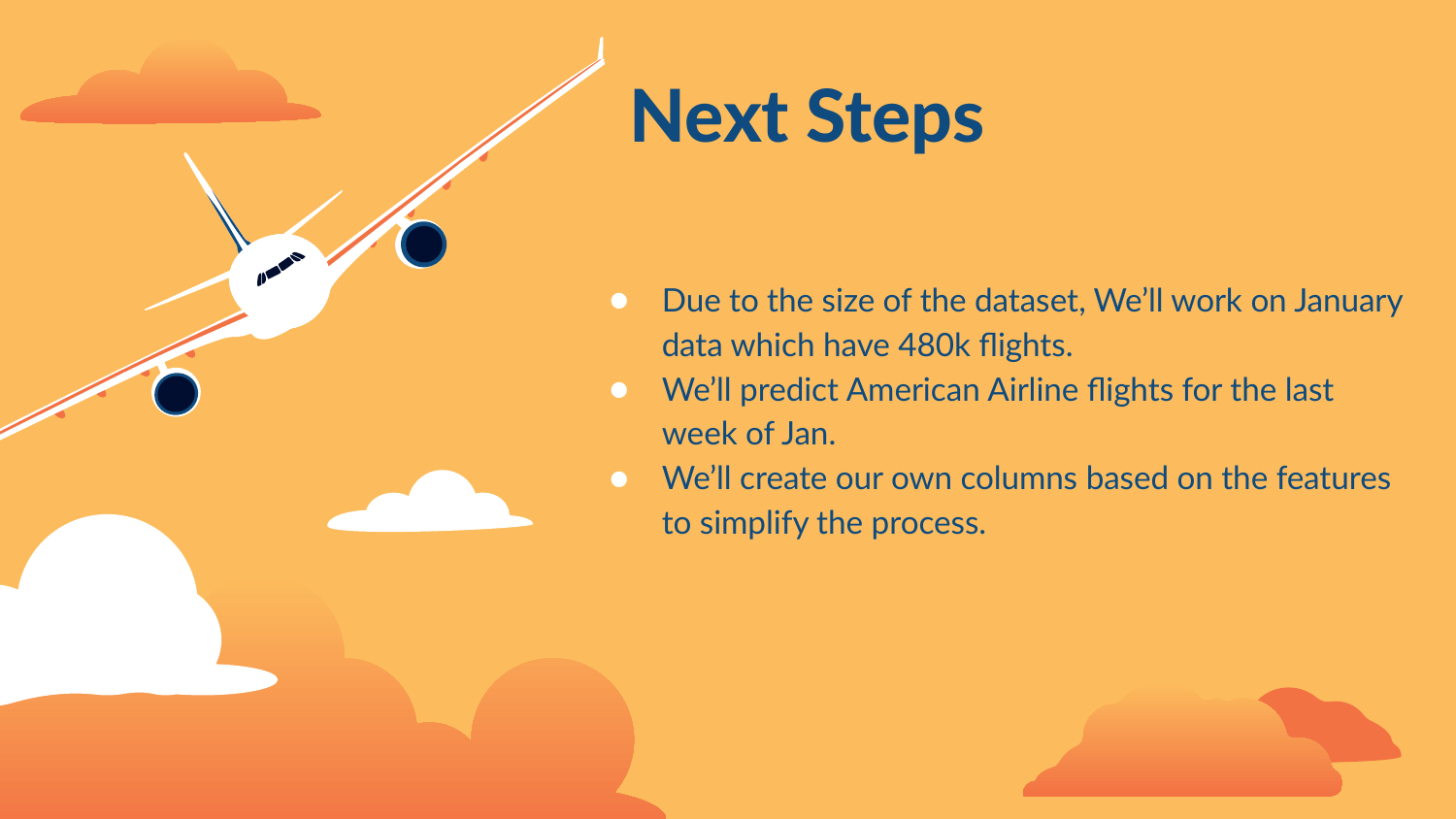

# Next Steps

Due to the size of the dataset, We’ll work on January data which have 480k flights.
We’ll predict American Airline flights for the last week of Jan.
We’ll create our own columns based on the features to simplify the process.